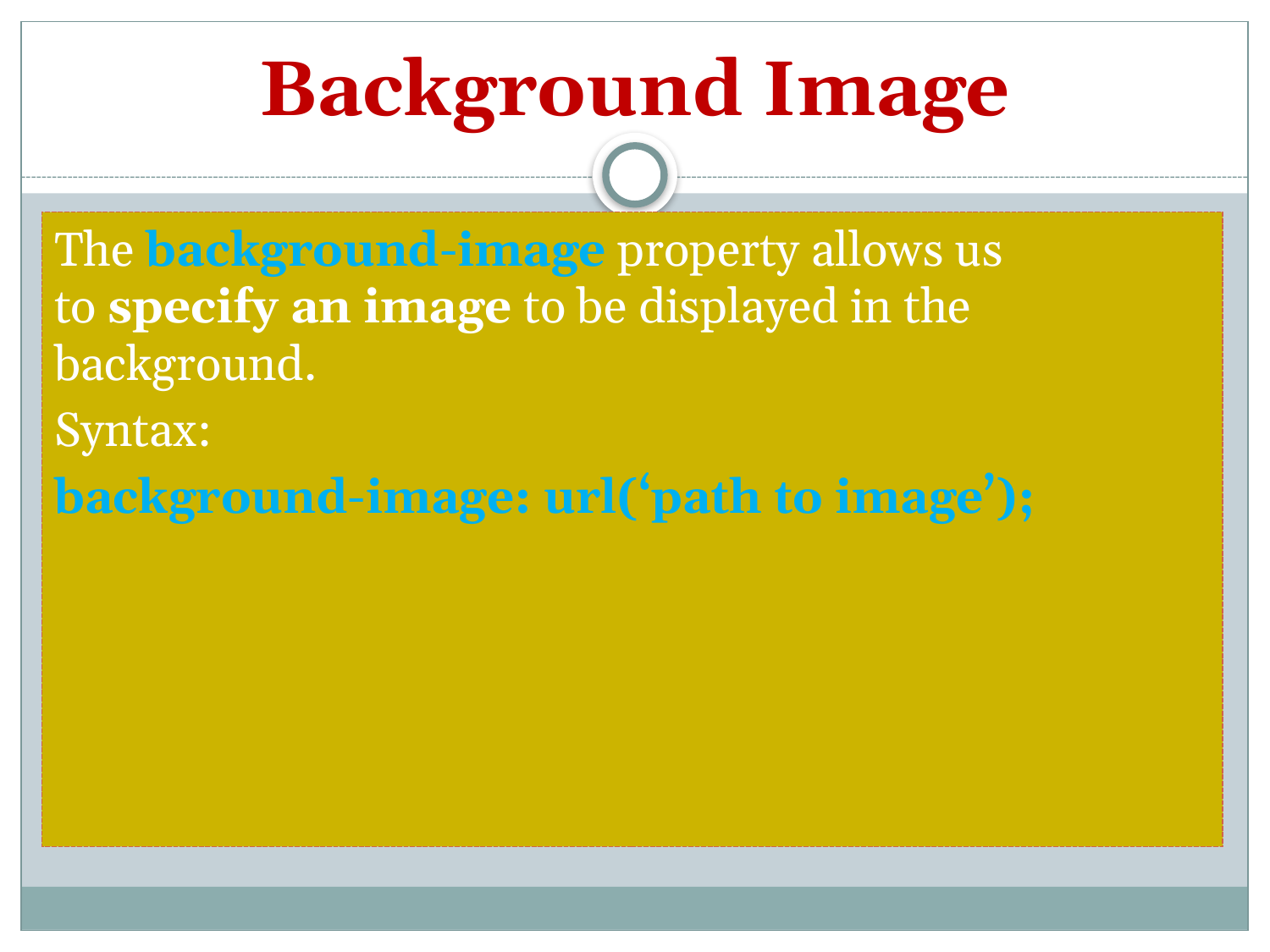

# Background Image
The background-image property allows us to specify an image to be displayed in the background.
Syntax:
background-image: url(‘path to image’);